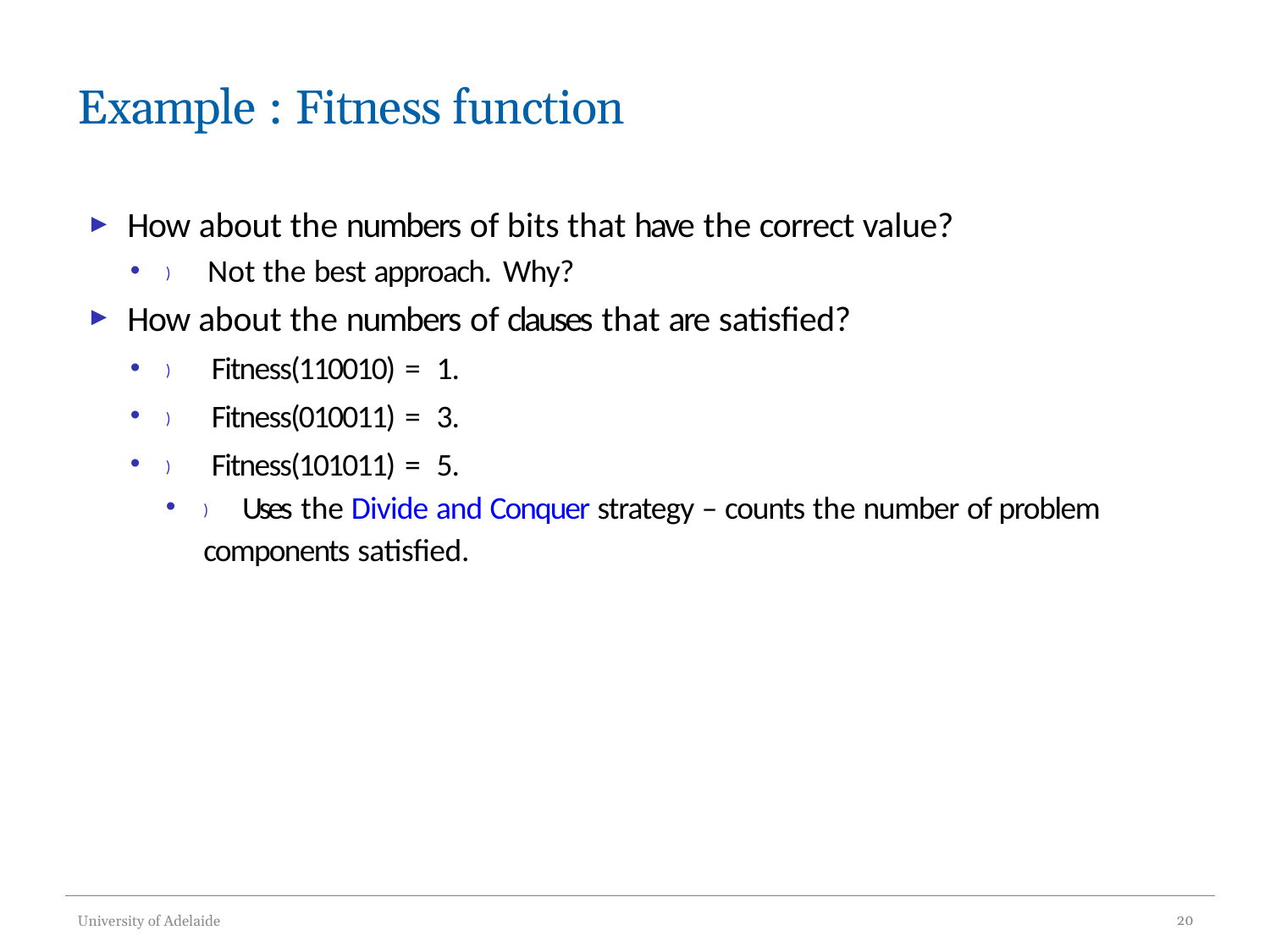

# Example : Fitness function
How about the numbers of bits that have the correct value?
) Not the best approach. Why?
How about the numbers of clauses that are satisfied?
) Fitness(110010) = 1.
) Fitness(010011) = 3.
) Fitness(101011) = 5.
) Uses the Divide and Conquer strategy – counts the number of problem components satisfied.

University of Adelaide
20